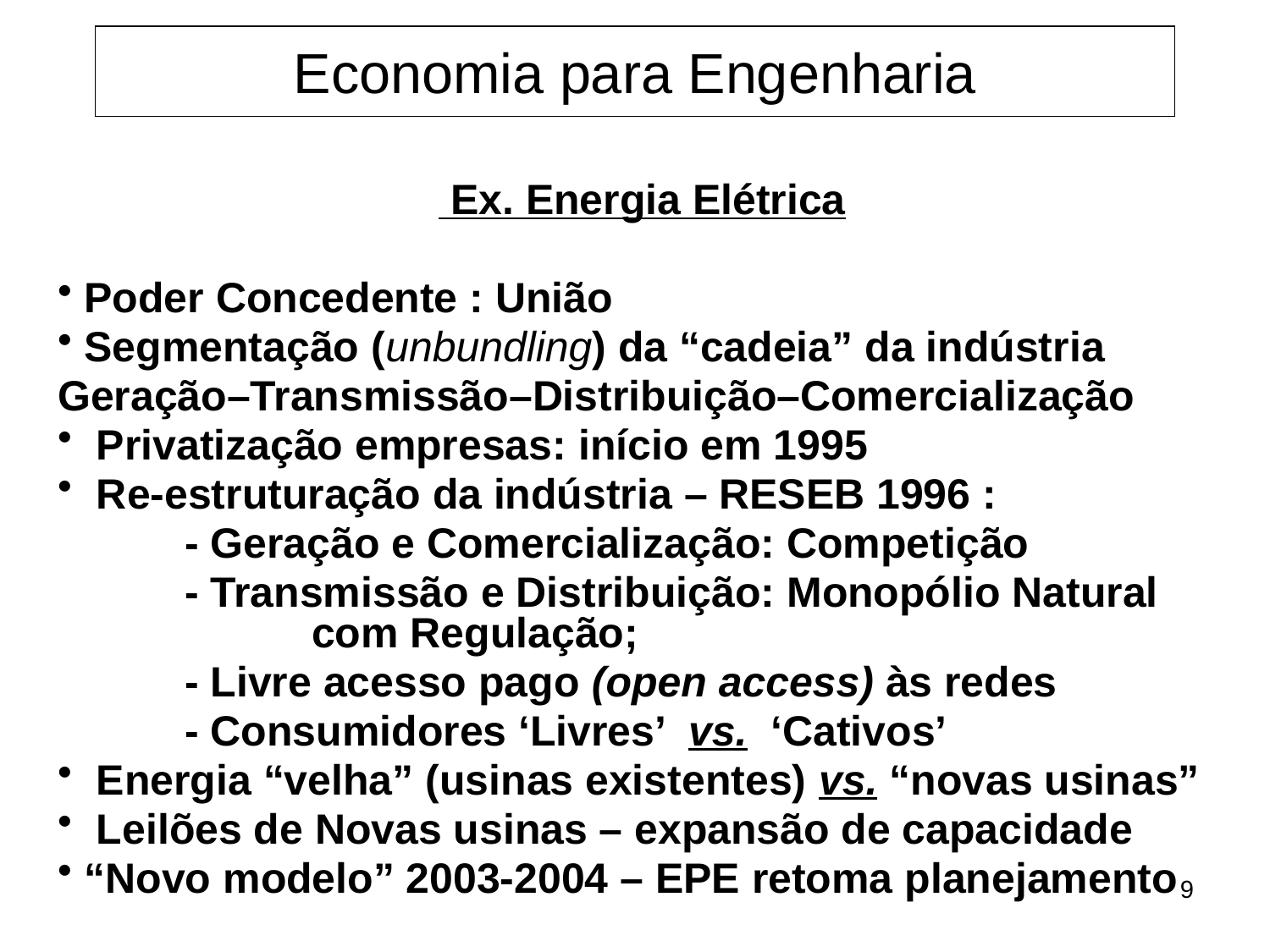

Economia para Engenharia
 Ex. Energia Elétrica

 Poder Concedente : União
 Segmentação (unbundling) da “cadeia” da indústria
Geração–Transmissão–Distribuição–Comercialização
  Privatização empresas: início em 1995
  Re-estruturação da indústria – RESEB 1996 :
 	- Geração e Comercialização: Competição
 	- Transmissão e Distribuição: Monopólio Natural 			com Regulação;
	- Livre acesso pago (open access) às redes
	- Consumidores ‘Livres’  vs.  ‘Cativos’
  Energia “velha” (usinas existentes) vs. “novas usinas”
  Leilões de Novas usinas – expansão de capacidade
 “Novo modelo” 2003-2004 – EPE retoma planejamento
9